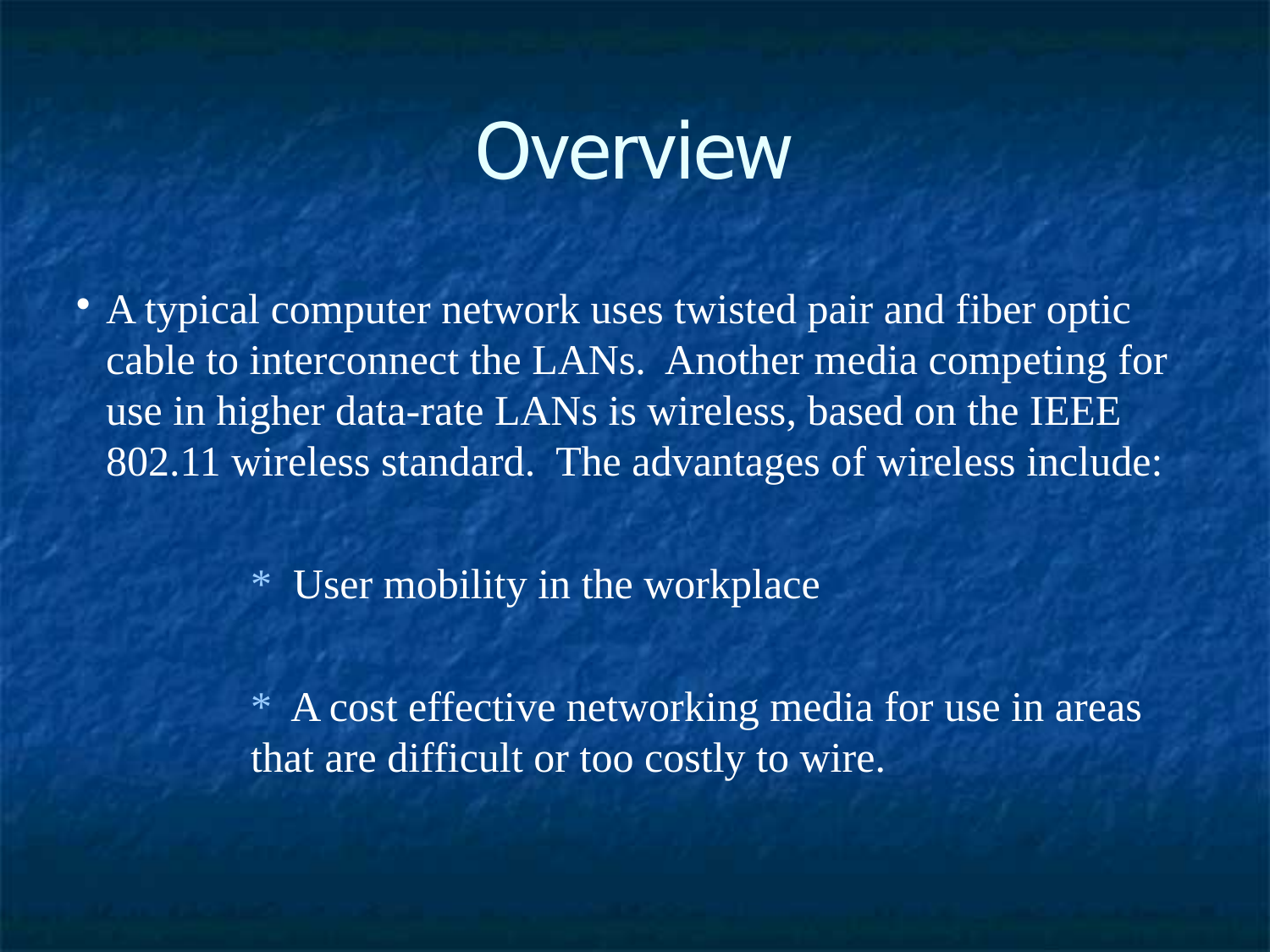

Overview
A typical computer network uses twisted pair and fiber optic cable to interconnect the LANs.  Another media competing for use in higher data-rate LANs is wireless, based on the IEEE 802.11 wireless standard.  The advantages of wireless include:

		*  User mobility in the workplace

		*  A cost effective networking media for use in areas 	that are difficult or too costly to wire.